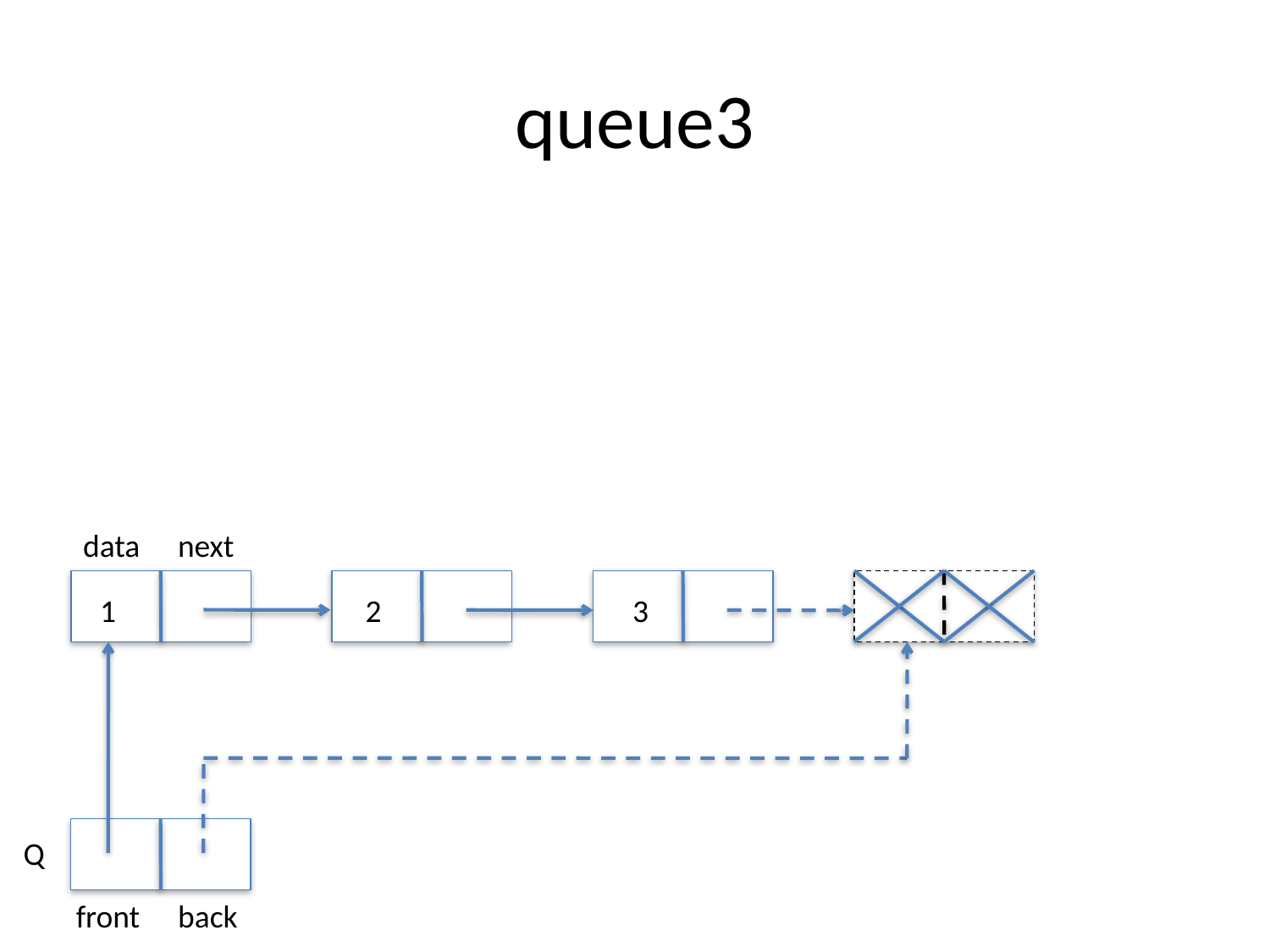

# queue3
data
next

1
2
3

Q
front
back